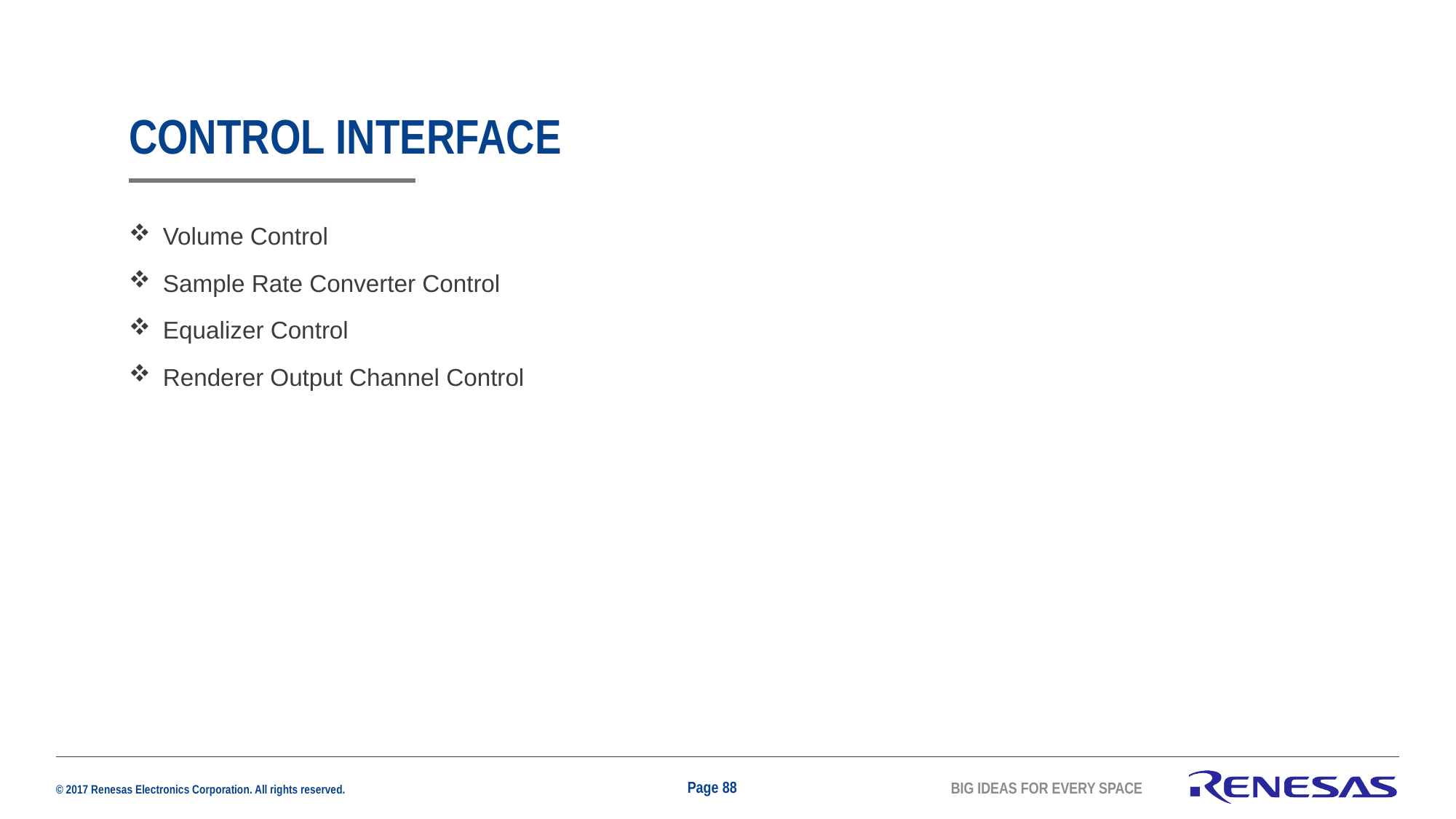

# CONTROL INTERFACE
Volume Control
Sample Rate Converter Control
Equalizer Control
Renderer Output Channel Control
Page 88